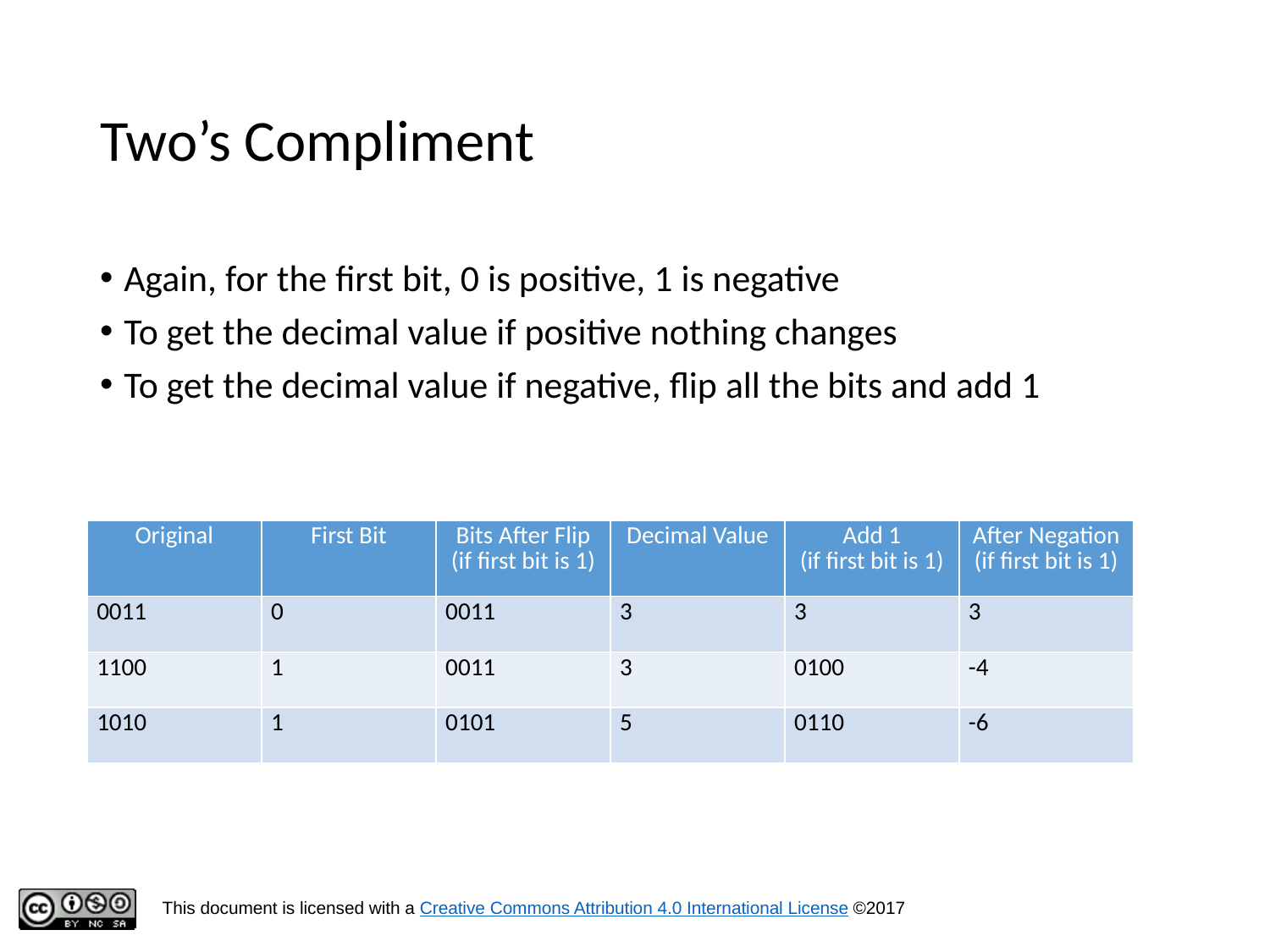

# Two’s Compliment
Again, for the first bit, 0 is positive, 1 is negative
To get the decimal value if positive nothing changes
To get the decimal value if negative, flip all the bits and add 1
| Original | First Bit | Bits After Flip (if first bit is 1) | Decimal Value | Add 1 (if first bit is 1) | After Negation (if first bit is 1) |
| --- | --- | --- | --- | --- | --- |
| 0011 | 0 | 0011 | 3 | 3 | 3 |
| 1100 | 1 | 0011 | 3 | 0100 | -4 |
| 1010 | 1 | 0101 | 5 | 0110 | -6 |